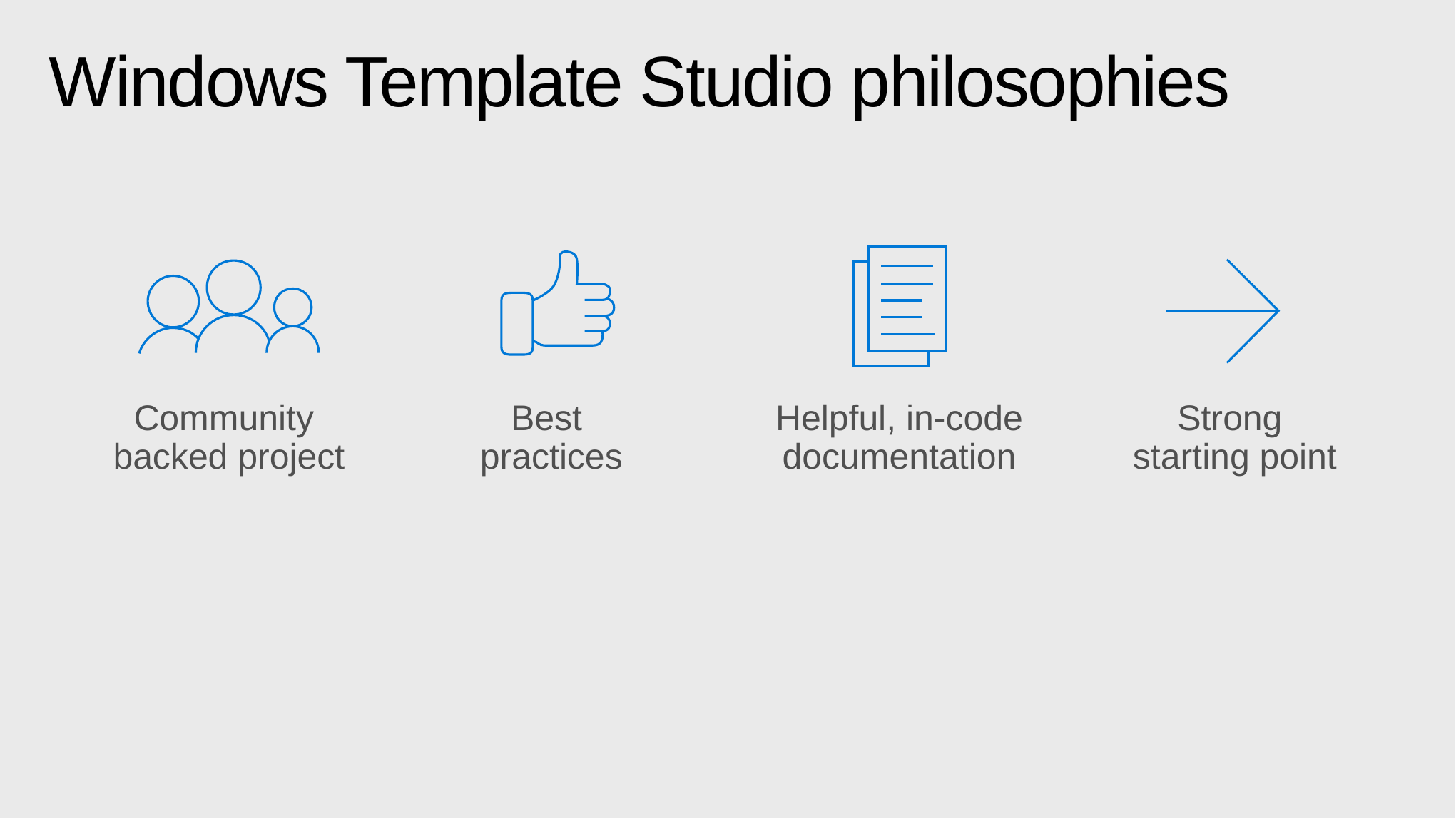

# Windows Template Studio philosophies

Community
backed project
Best
practices
Helpful, in-code documentation
Strong
starting point